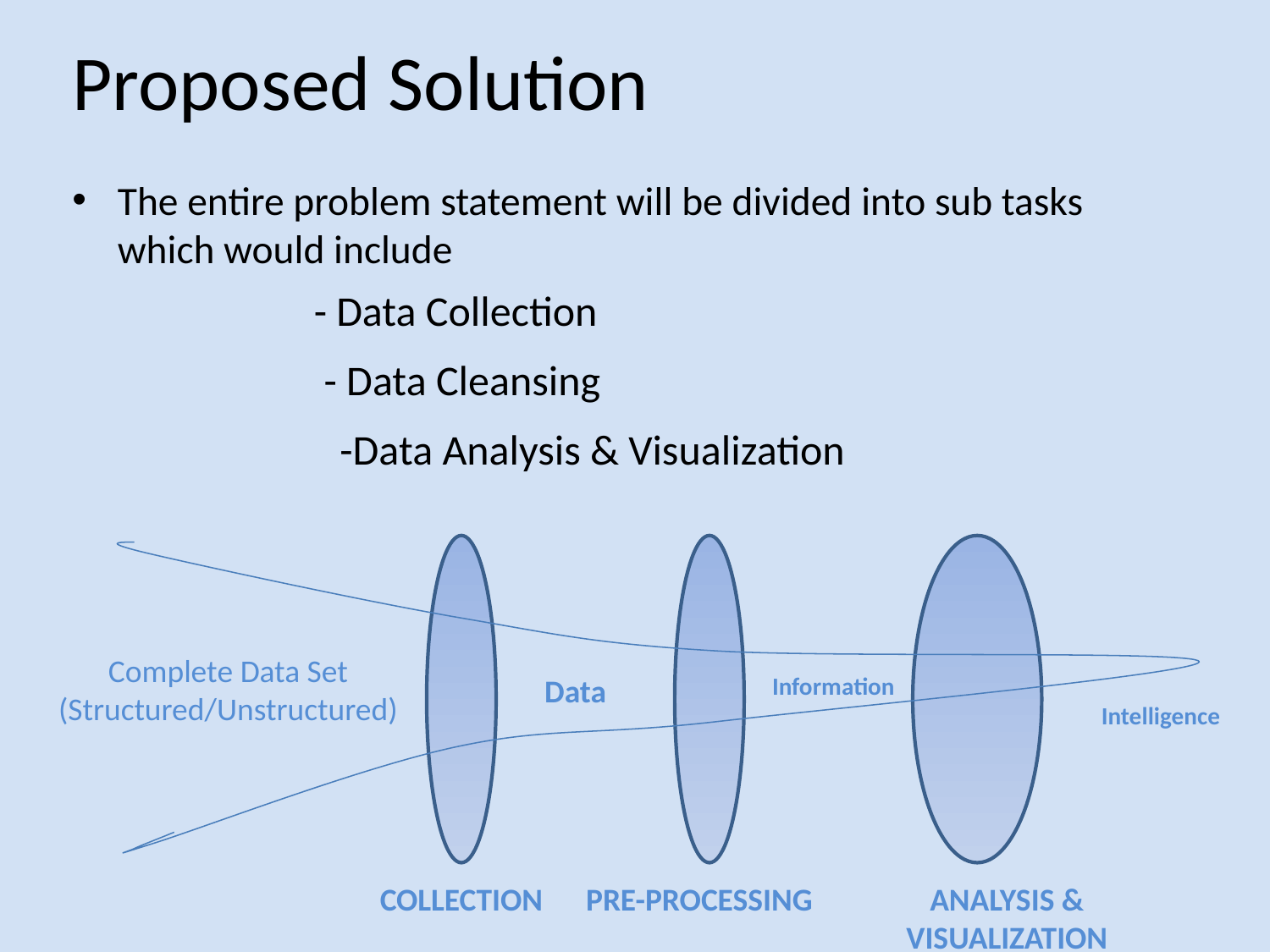

# Proposed Solution
The entire problem statement will be divided into sub tasks which would include
- Data Collection

- Data Cleansing

-Data Analysis & Visualization

Complete Data Set (Structured/Unstructured)
Data
Information
Intelligence
COLLECTION
PRE-PROCESSING
ANALYSIS & VISUALIZATION